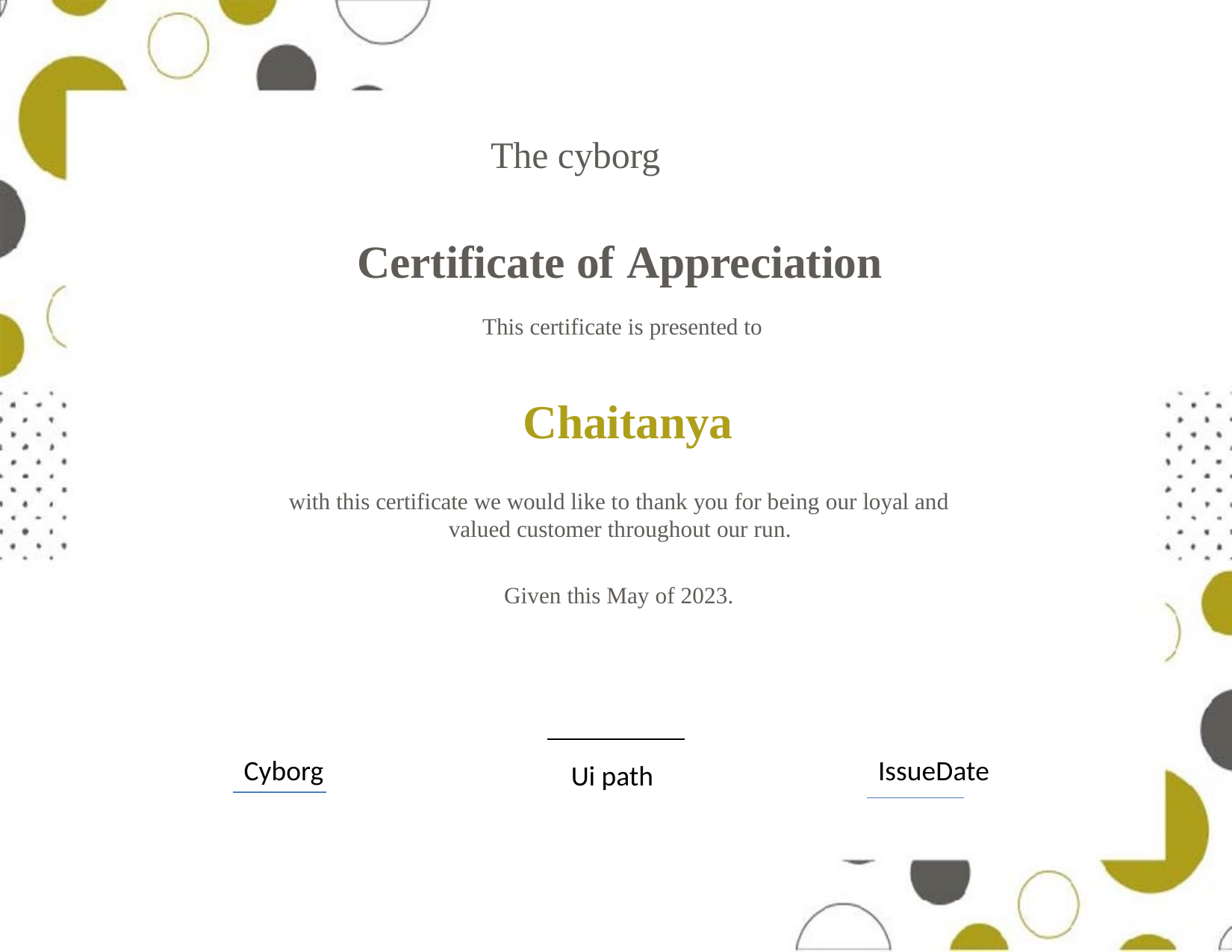

The cyborg
# Certificate of Appreciation
This certificate is presented to

      Chaitanya
with this certificate we would like to thank you for being our loyal and
valued customer throughout our run.

Given this May of 2023.
Cyborg
IssueDate
Ui path